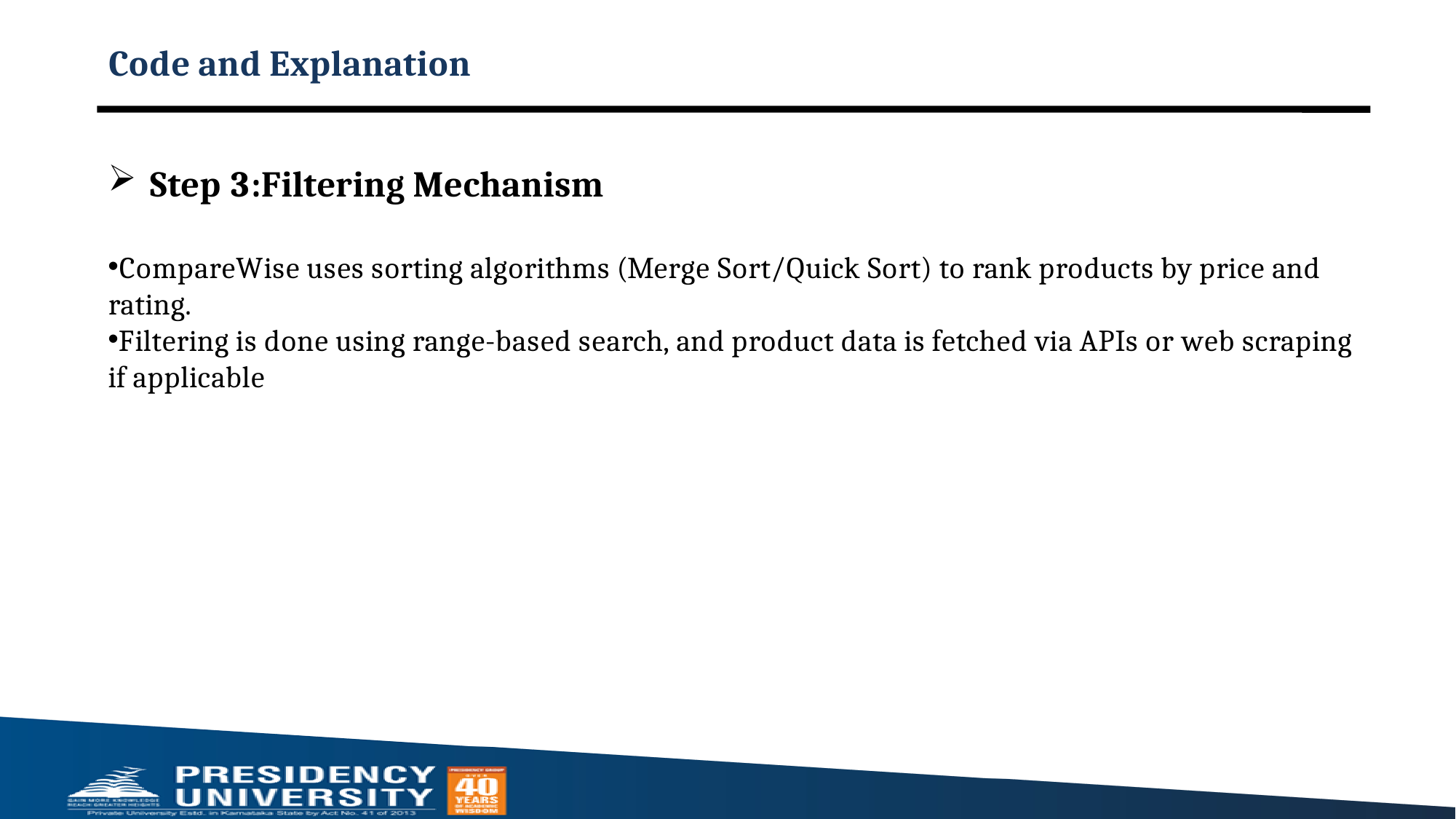

# Code and Explanation
Step 3:Filtering Mechanism

CompareWise uses sorting algorithms (Merge Sort/Quick Sort) to rank products by price and rating.
Filtering is done using range-based search, and product data is fetched via APIs or web scraping if applicable